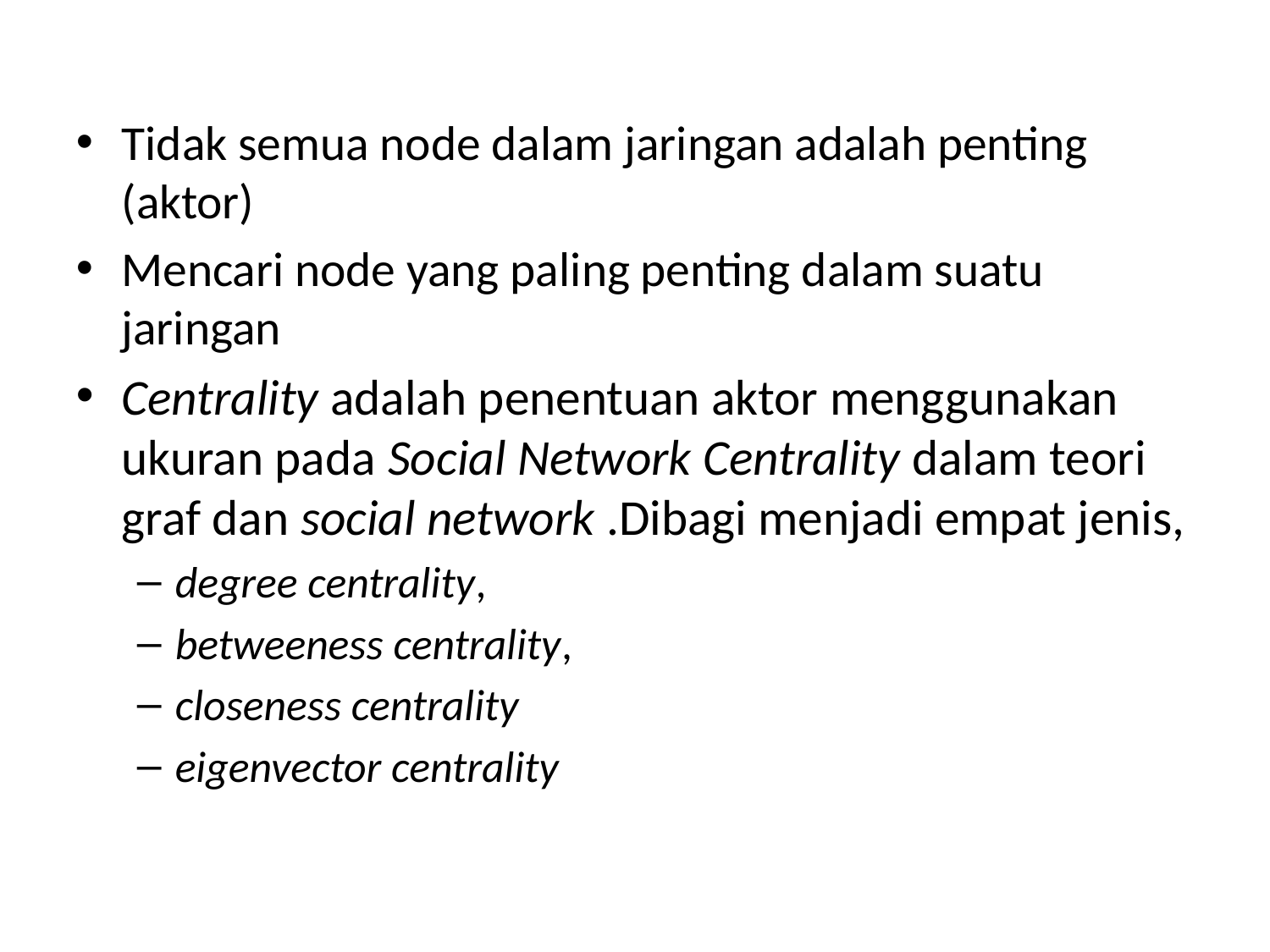

Tidak semua node dalam jaringan adalah penting  (aktor)
Mencari node yang paling penting dalam suatu jaringan
Centrality adalah penentuan aktor menggunakan ukuran pada Social Network Centrality dalam teori graf dan social network .Dibagi menjadi empat jenis,
degree centrality,
betweeness centrality,
closeness centrality
eigenvector centrality